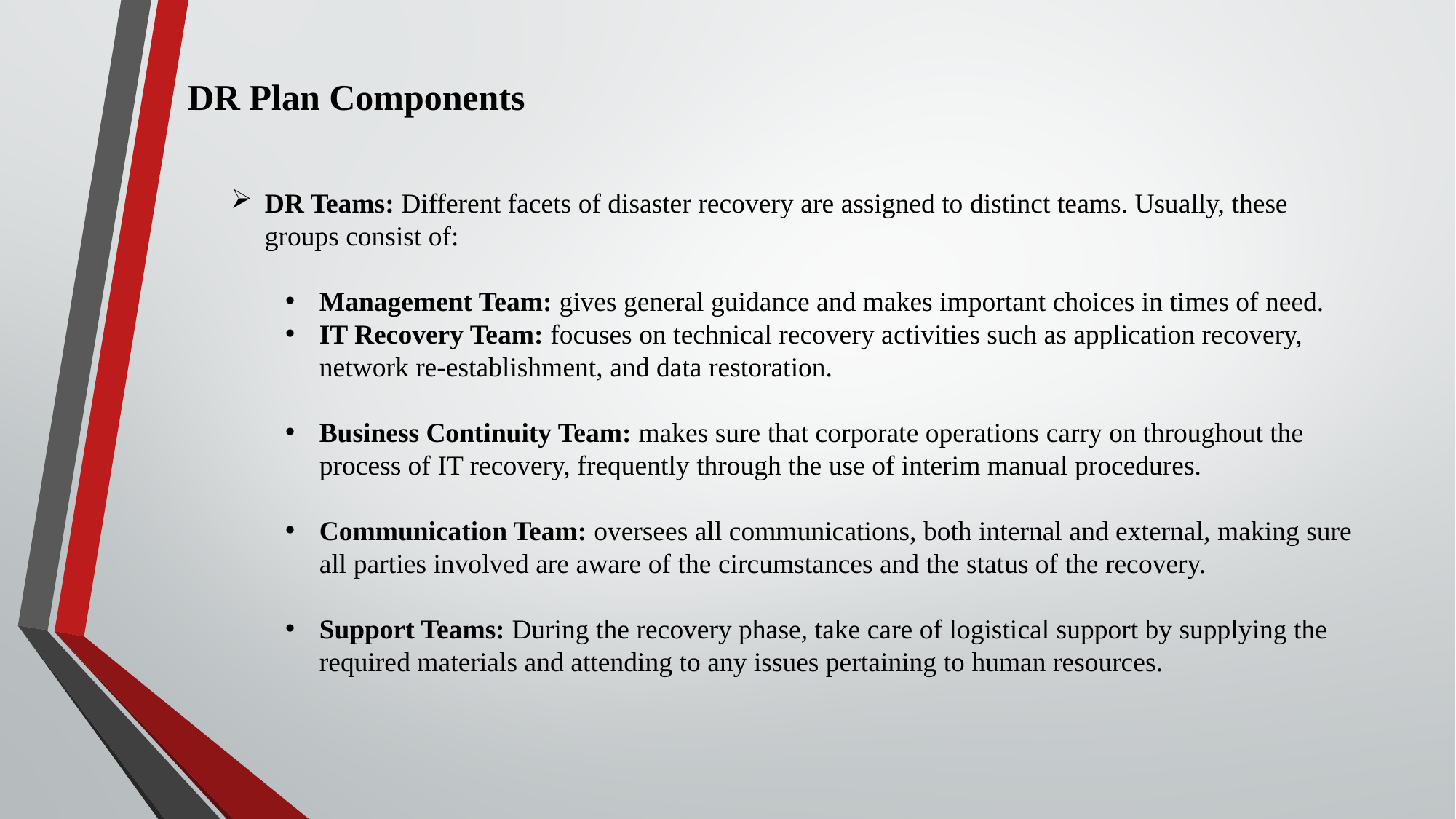

DR Plan Components
DR Teams: Different facets of disaster recovery are assigned to distinct teams. Usually, these groups consist of:

Management Team: gives general guidance and makes important choices in times of need.
IT Recovery Team: focuses on technical recovery activities such as application recovery, network re-establishment, and data restoration.

Business Continuity Team: makes sure that corporate operations carry on throughout the process of IT recovery, frequently through the use of interim manual procedures.

Communication Team: oversees all communications, both internal and external, making sure all parties involved are aware of the circumstances and the status of the recovery.

Support Teams: During the recovery phase, take care of logistical support by supplying the required materials and attending to any issues pertaining to human resources.